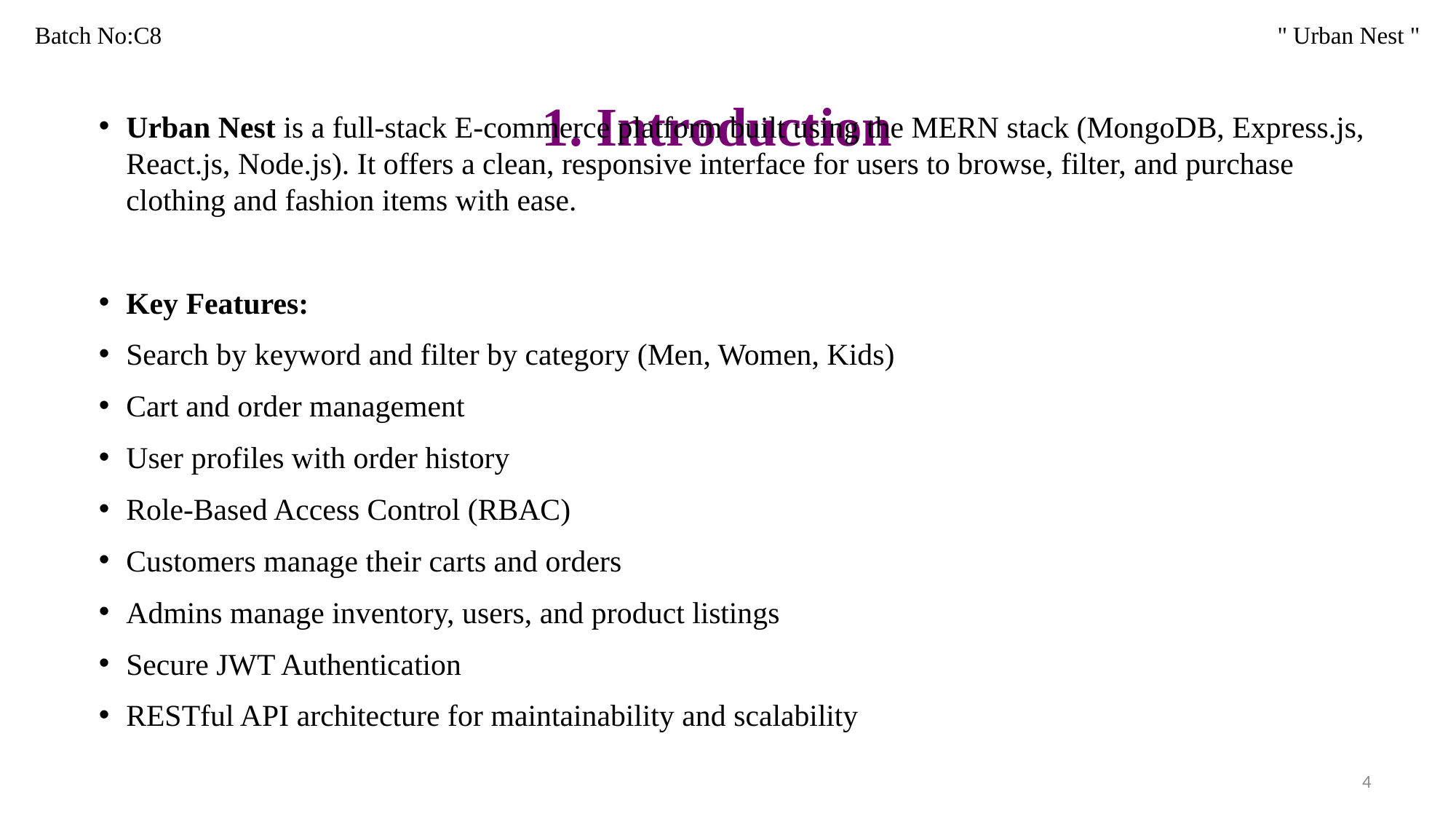

Batch No:C8 										       " Urban Nest "
# 1. Introduction

Urban Nest is a full-stack E-commerce platform built using the MERN stack (MongoDB, Express.js, React.js, Node.js). It offers a clean, responsive interface for users to browse, filter, and purchase clothing and fashion items with ease.

Key Features:
Search by keyword and filter by category (Men, Women, Kids)
Cart and order management
User profiles with order history
Role-Based Access Control (RBAC)
Customers manage their carts and orders
Admins manage inventory, users, and product listings
Secure JWT Authentication
RESTful API architecture for maintainability and scalability

4